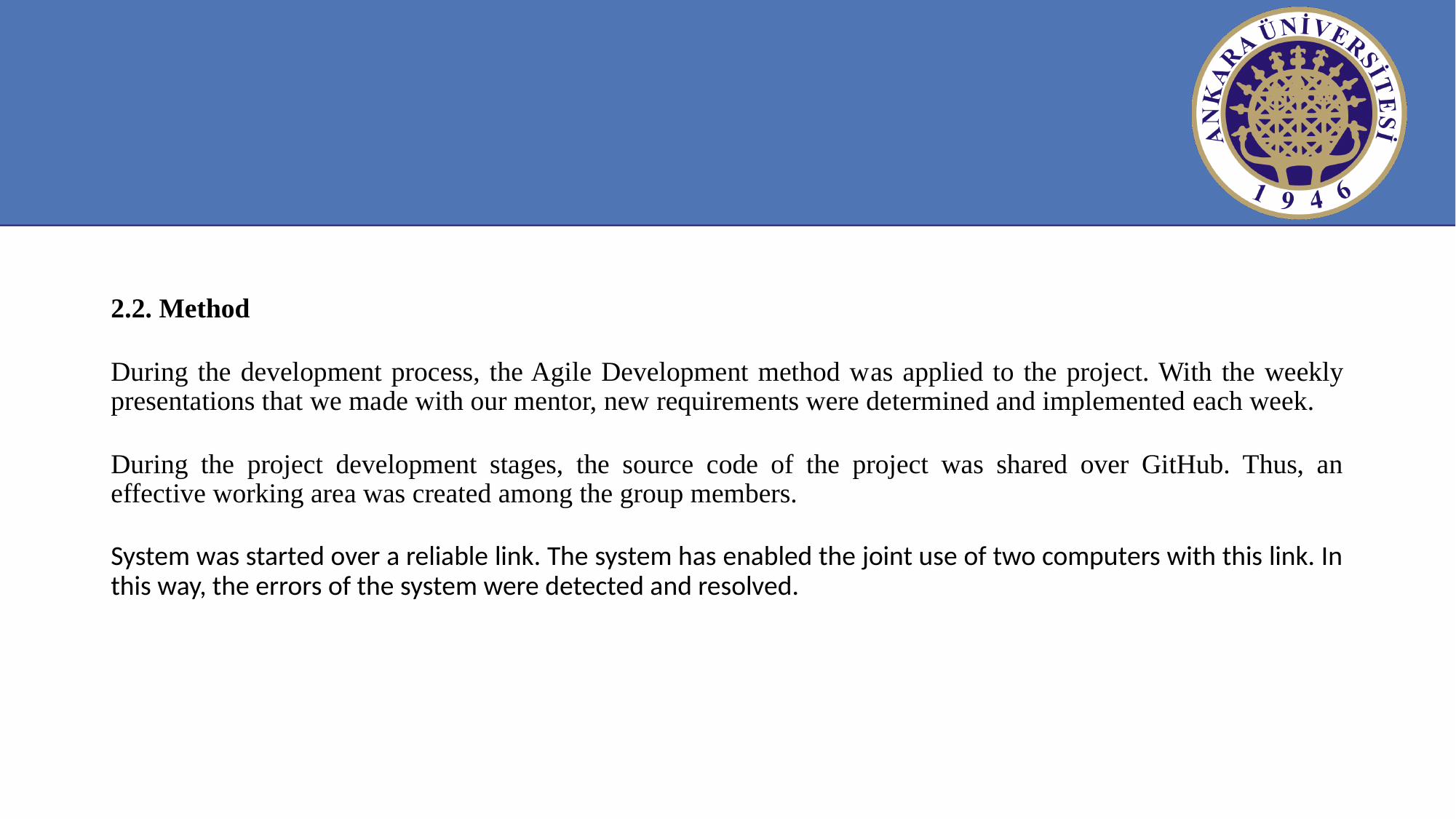

2.2. Method
During the development process, the Agile Development method was applied to the project. With the weekly presentations that we made with our mentor, new requirements were determined and implemented each week.
During the project development stages, the source code of the project was shared over GitHub. Thus, an effective working area was created among the group members.
System was started over a reliable link. The system has enabled the joint use of two computers with this link. In this way, the errors of the system were detected and resolved.